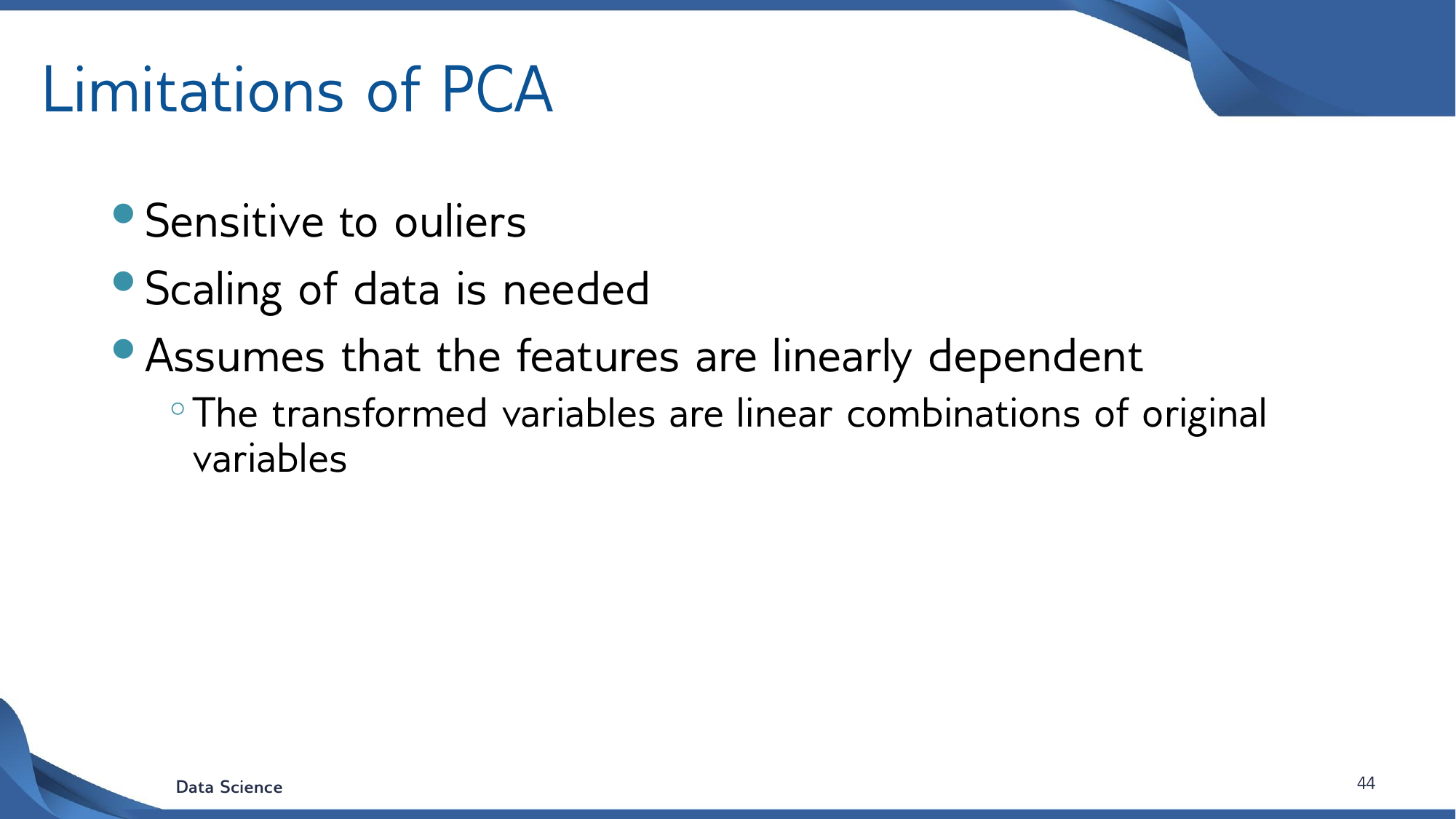

# Limitations of PCA
Sensitive to ouliers
Scaling of data is needed
Assumes that the features are linearly dependent
The transformed variables are linear combinations of original variables